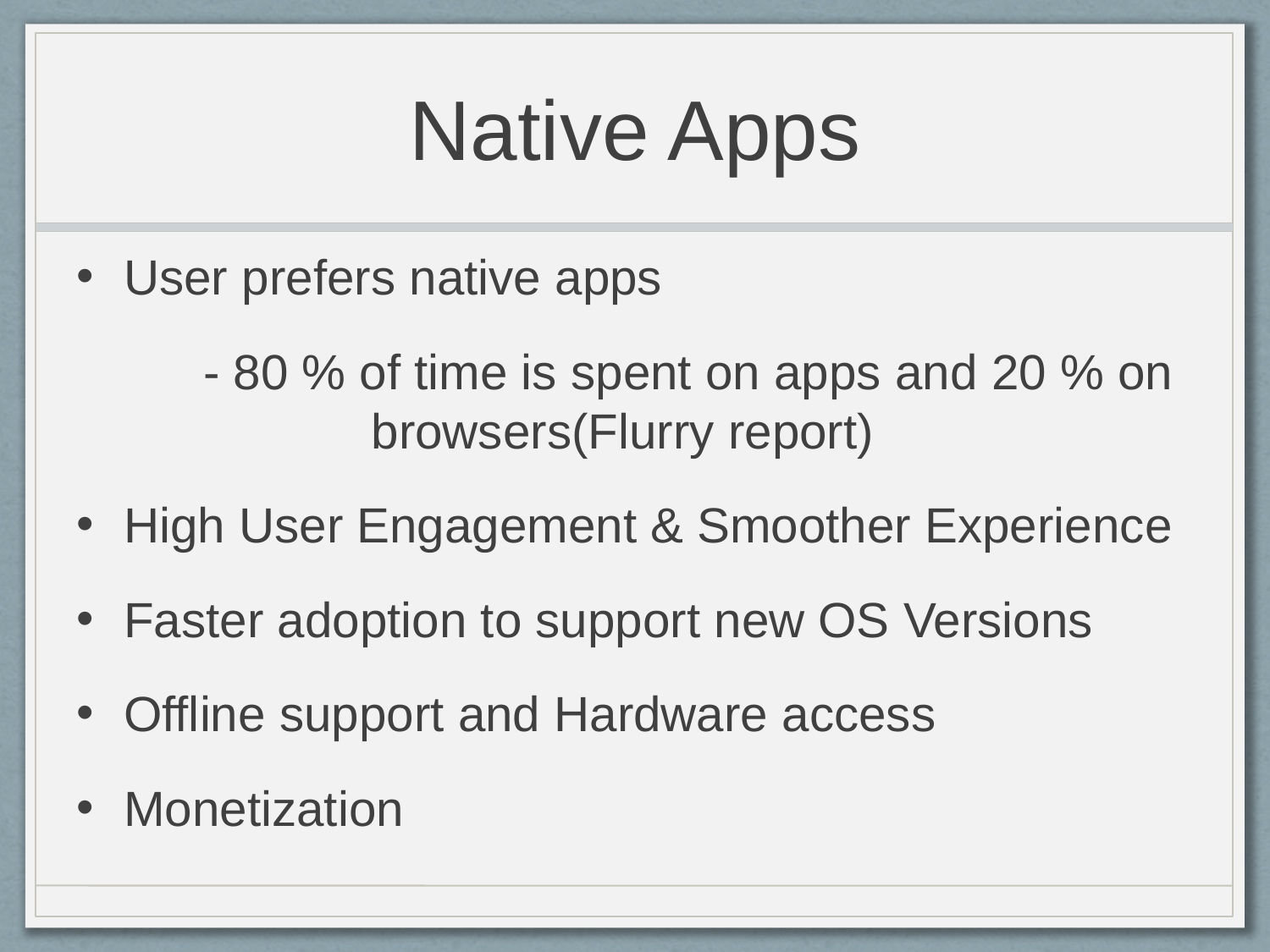

# Native Apps
User prefers native apps
	- 80 % of time is spent on apps and 20 % on 		   browsers(Flurry report)
High User Engagement & Smoother Experience
Faster adoption to support new OS Versions
Offline support and Hardware access
Monetization